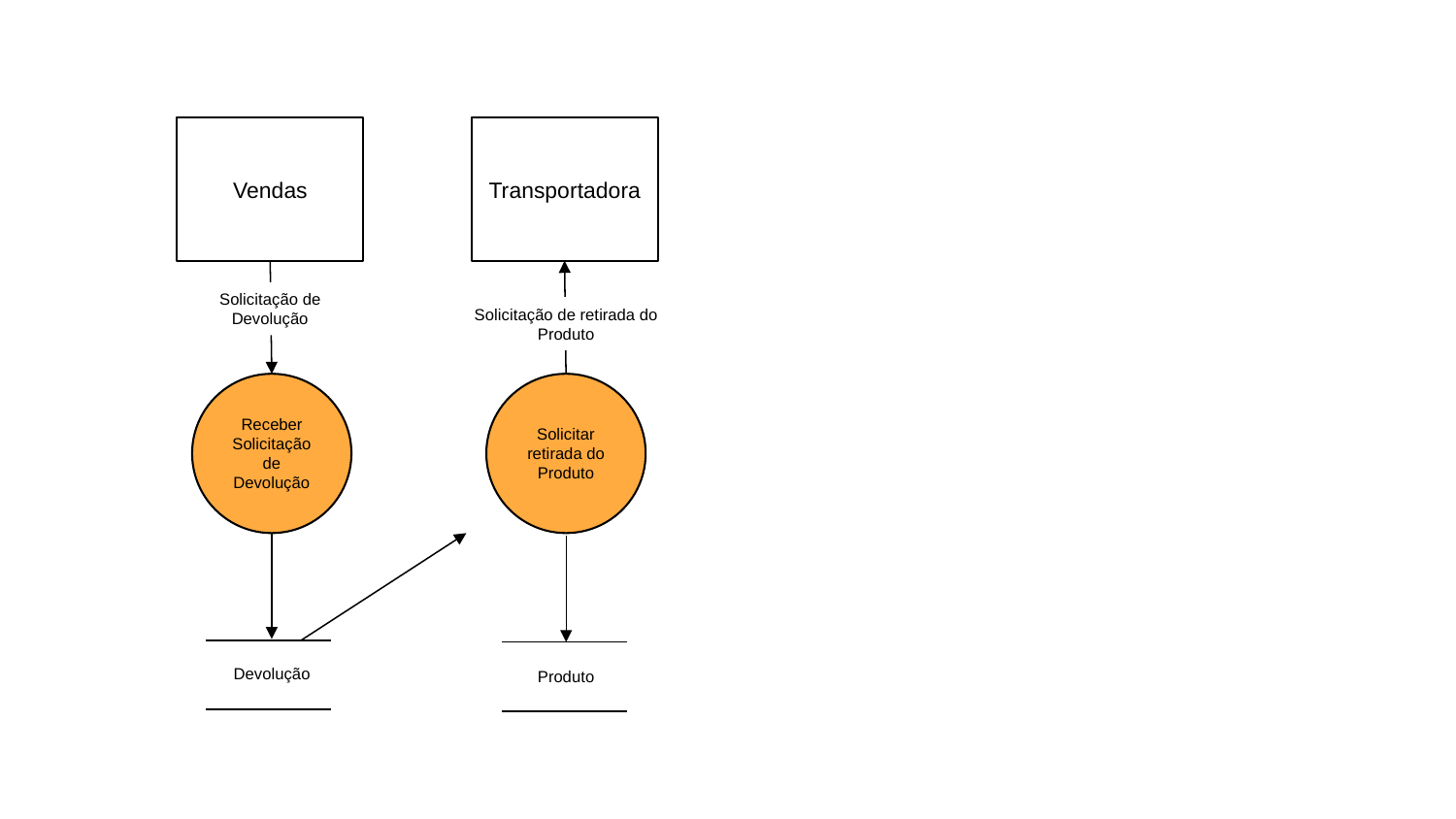

Vendas
Transportadora
Solicitação de Devolução
Solicitação de retirada do Produto
Receber Solicitação de Devolução
Solicitar retirada do Produto
Devolução
Produto